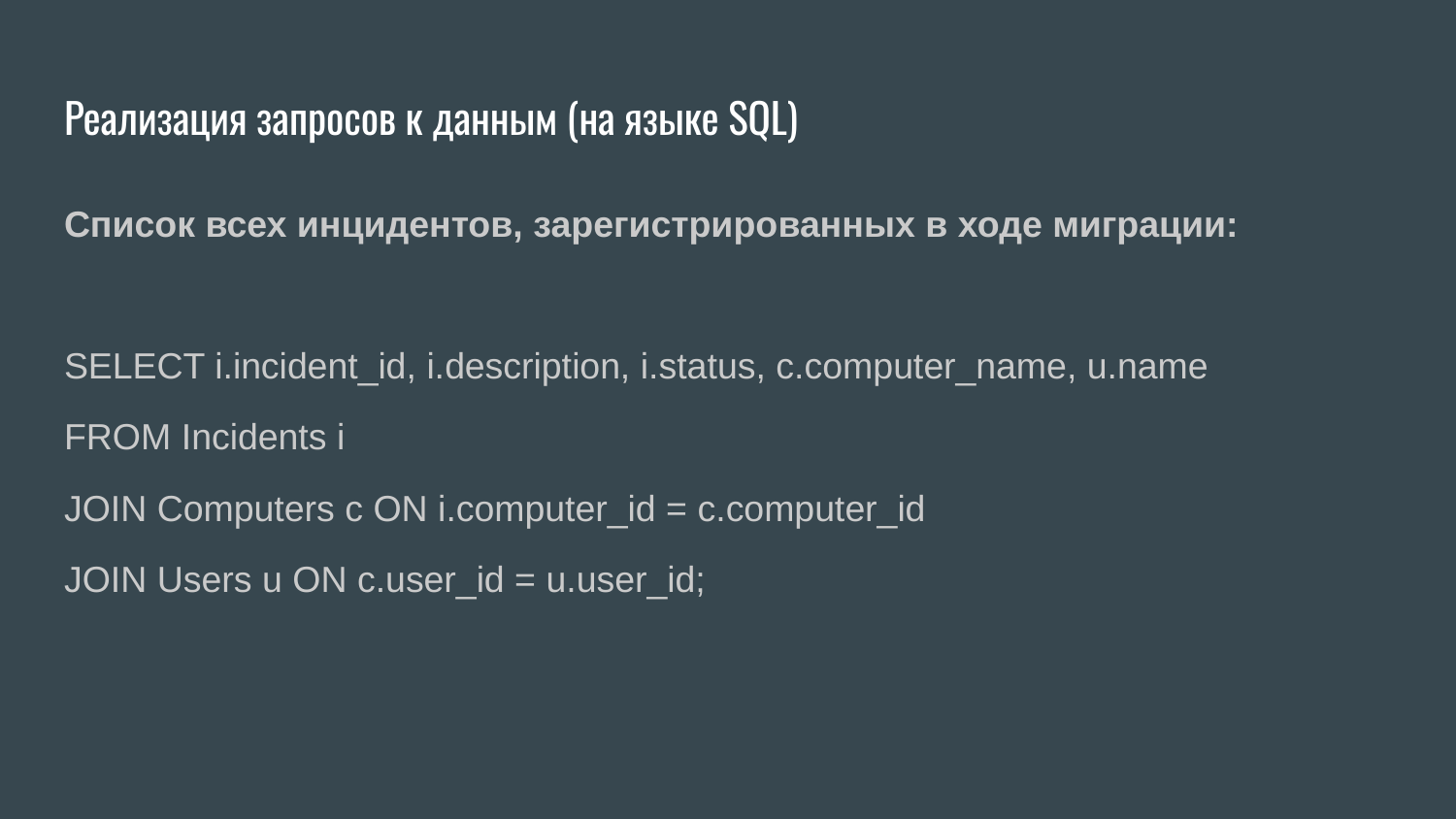

# Реализация запросов к данным (на языке SQL)
Список всех инцидентов, зарегистрированных в ходе миграции:

SELECT i.incident_id, i.description, i.status, c.computer_name, u.name
FROM Incidents i
JOIN Computers c ON i.computer_id = c.computer_id
JOIN Users u ON c.user_id = u.user_id;